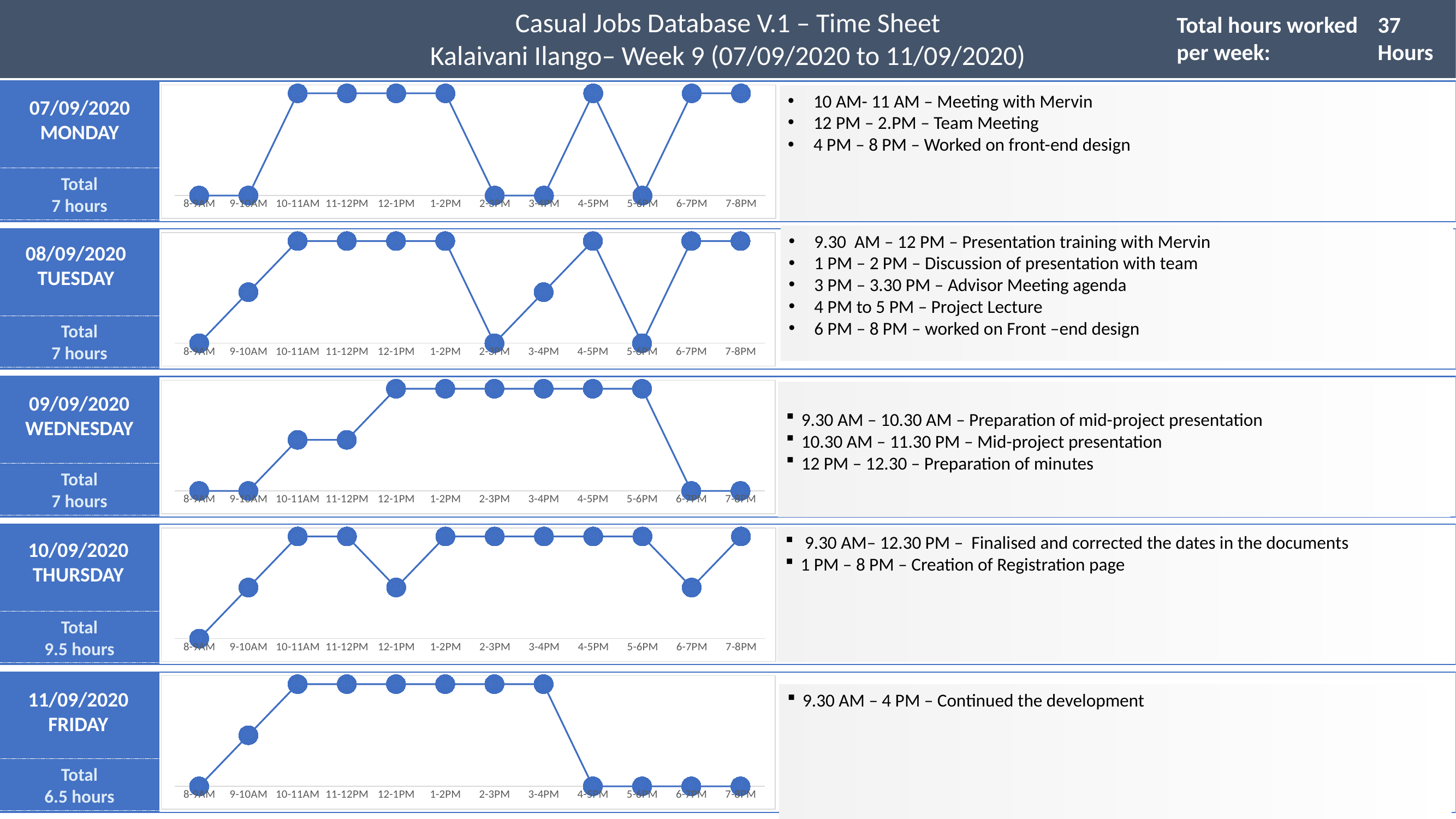

Casual Jobs Database V.1 – Time Sheet
Kalaivani Ilango– Week 9 (07/09/2020 to 11/09/2020)
Total hours worked per week:
37 Hours

### Chart

| Category | Column1 |
|---|---|
| 8-9AM | 0.0 |
| 9-10AM | 0.0 |
| 10-11AM | 60.0 |
| 11-12PM | 60.0 |
| 12-1PM | 60.0 |
| 1-2PM | 60.0 |
| 2-3PM | 0.0 |
| 3-4PM | 0.0 |
| 4-5PM | 60.0 |
| 5-6PM | 0.0 |
| 6-7PM | 60.0 |
| 7-8PM | 60.0 |
10 AM- 11 AM – Meeting with Mervin
12 PM – 2.PM – Team Meeting
4 PM – 8 PM – Worked on front-end design

07/09/2020
MONDAY
Total
7 hours
9.30  AM – 12 PM – Presentation training with Mervin
1 PM – 2 PM – Discussion of presentation with team
3 PM – 3.30 PM – Advisor Meeting agenda
4 PM to 5 PM – Project Lecture
6 PM – 8 PM – worked on Front –end design

### Chart

| Category | Series 1 |
|---|---|
| 8-9AM | 0.0 |
| 9-10AM | 30.0 |
| 10-11AM | 60.0 |
| 11-12PM | 60.0 |
| 12-1PM | 60.0 |
| 1-2PM | 60.0 |
| 2-3PM | 0.0 |
| 3-4PM | 30.0 |
| 4-5PM | 60.0 |
| 5-6PM | 0.0 |
| 6-7PM | 60.0 |
| 7-8PM | 60.0 |
08/09/2020
TUESDAY
Total
7 hours

### Chart

| Category | Series 1 |
|---|---|
| 8-9AM | 0.0 |
| 9-10AM | 0.0 |
| 10-11AM | 30.0 |
| 11-12PM | 30.0 |
| 12-1PM | 60.0 |
| 1-2PM | 60.0 |
| 2-3PM | 60.0 |
| 3-4PM | 60.0 |
| 4-5PM | 60.0 |
| 5-6PM | 60.0 |
| 6-7PM | 0.0 |
| 7-8PM | 0.0 |
9.30 AM – 10.30 AM – Preparation of mid-project presentation
10.30 AM – 11.30 PM – Mid-project presentation
12 PM – 12.30 – Preparation of minutes

09/09/2020
WEDNESDAY
Total
7 hours

### Chart

| Category | Series 1 |
|---|---|
| 8-9AM | 0.0 |
| 9-10AM | 30.0 |
| 10-11AM | 60.0 |
| 11-12PM | 60.0 |
| 12-1PM | 30.0 |
| 1-2PM | 60.0 |
| 2-3PM | 60.0 |
| 3-4PM | 60.0 |
| 4-5PM | 60.0 |
| 5-6PM | 60.0 |
| 6-7PM | 30.0 |
| 7-8PM | 60.0 |
 9.30 AM– 12.30 PM –  Finalised and corrected the dates in the documents
1 PM – 8 PM – Creation of Registration page

10/09/2020
THURSDAY
Total
9.5 hours

### Chart

| Category | Series 1 |
|---|---|
| 8-9AM | 0.0 |
| 9-10AM | 30.0 |
| 10-11AM | 60.0 |
| 11-12PM | 60.0 |
| 12-1PM | 60.0 |
| 1-2PM | 60.0 |
| 2-3PM | 60.0 |
| 3-4PM | 60.0 |
| 4-5PM | 0.0 |
| 5-6PM | 0.0 |
| 6-7PM | 0.0 |
| 7-8PM | 0.0 |
11/09/2020
FRIDAY
9.30 AM – 4 PM – Continued the development

Total
6.5 hours